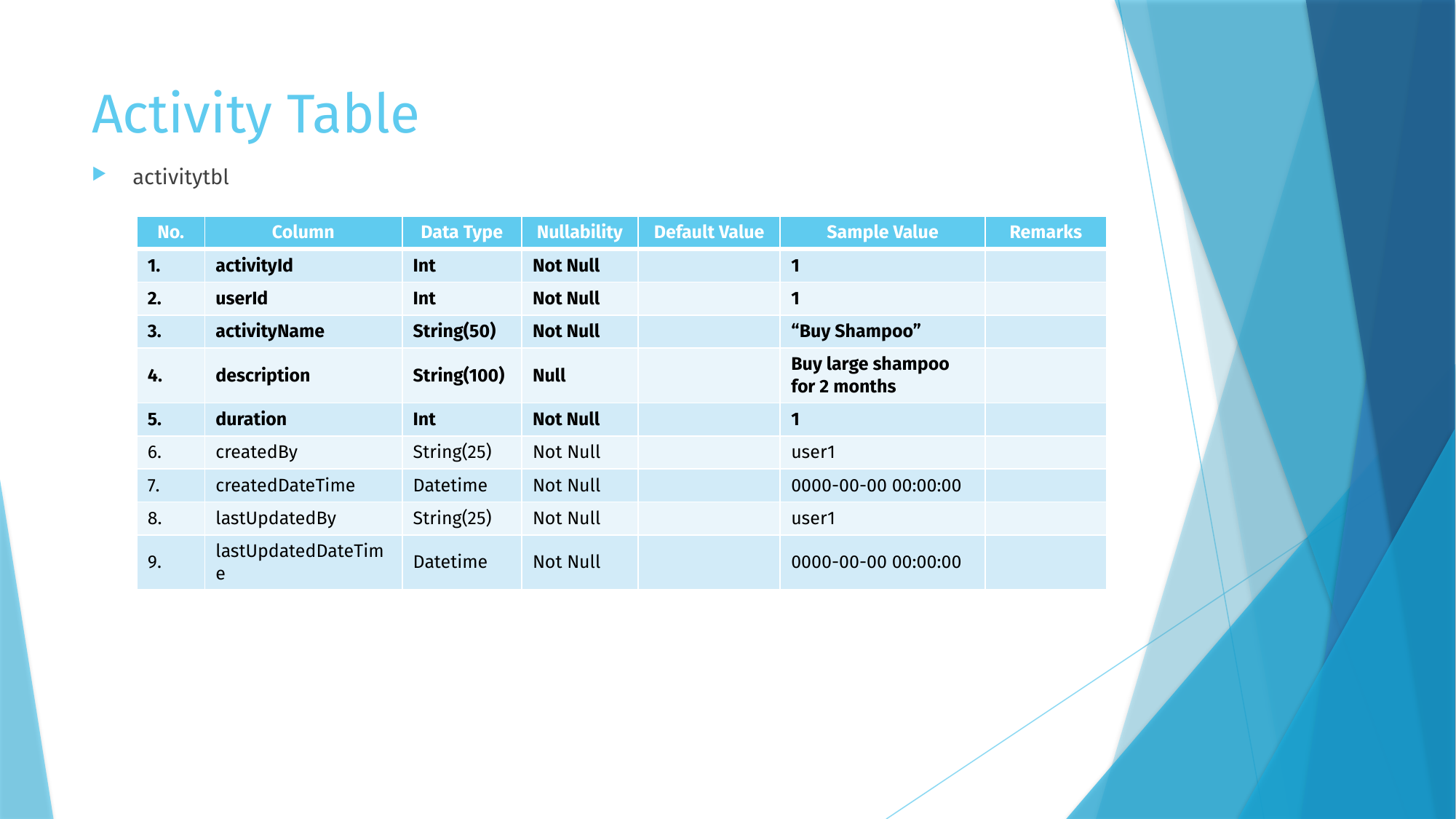

# Activity Table
activitytbl

| No. | Column | Data Type | Nullability | Default Value | Sample Value | Remarks |
| --- | --- | --- | --- | --- | --- | --- |
| 1. | activityId | Int | Not Null |  | 1 |  |
| 2. | userId | Int | Not Null |  | 1 |  |
| 3. | activityName | String(50) | Not Null |  | “Buy Shampoo” |  |
| 4. | description | String(100) | Null |  | Buy large shampoo for 2 months |  |
| 5. | duration | Int | Not Null |  | 1 |  |
| 6. | createdBy | String(25) | Not Null |  | user1 |  |
| 7. | createdDateTime | Datetime | Not Null |  | 0000-00-00 00:00:00 |  |
| 8. | lastUpdatedBy | String(25) | Not Null |  | user1 |  |
| 9. | lastUpdatedDateTime | Datetime | Not Null |  | 0000-00-00 00:00:00 |  |